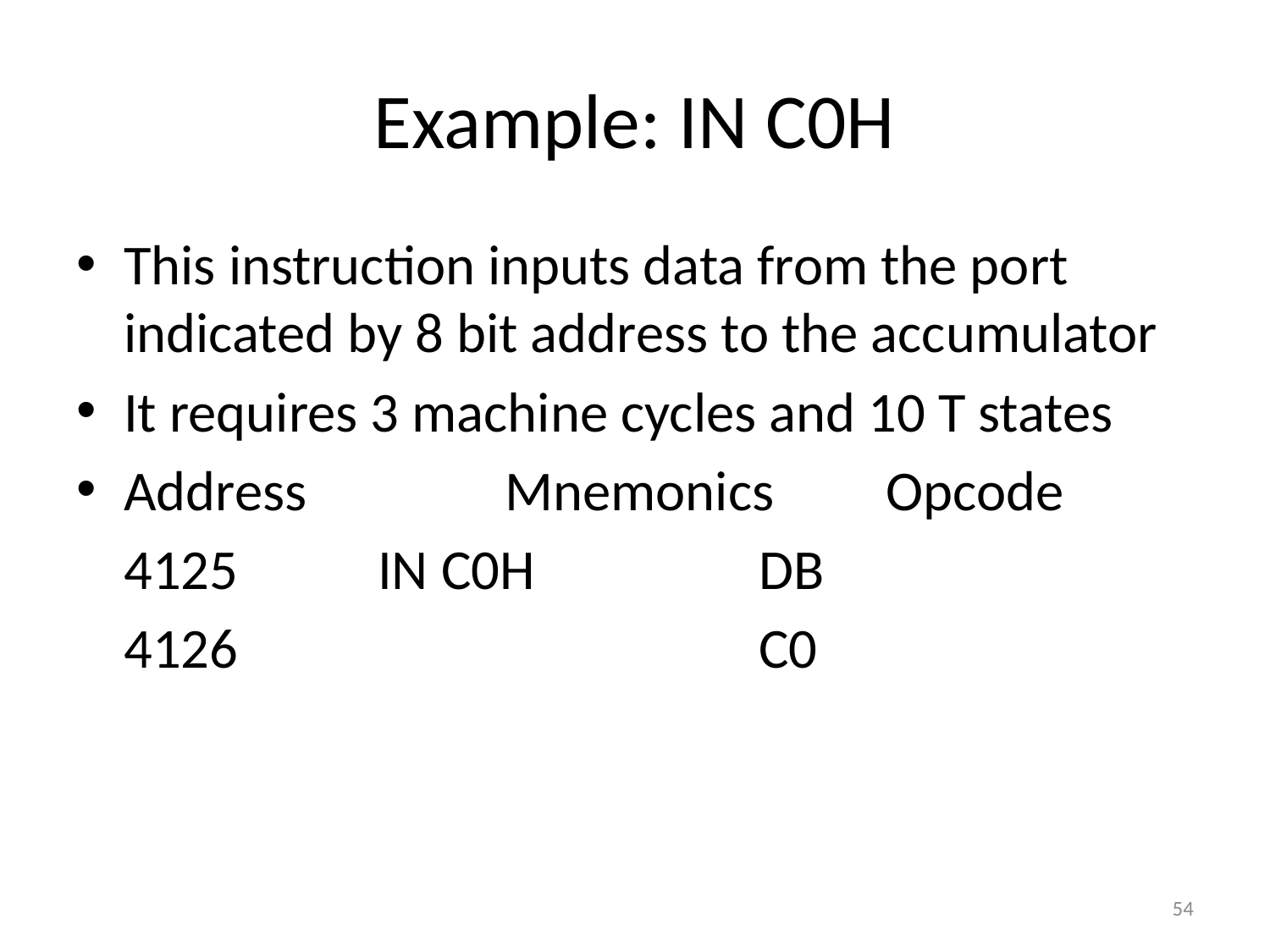

# Example: IN C0H
This instruction inputs data from the port indicated by 8 bit address to the accumulator
It requires 3 machine cycles and 10 T states
Address		Mnemonics	Opcode
	4125		IN C0H		DB
	4126					C0

54